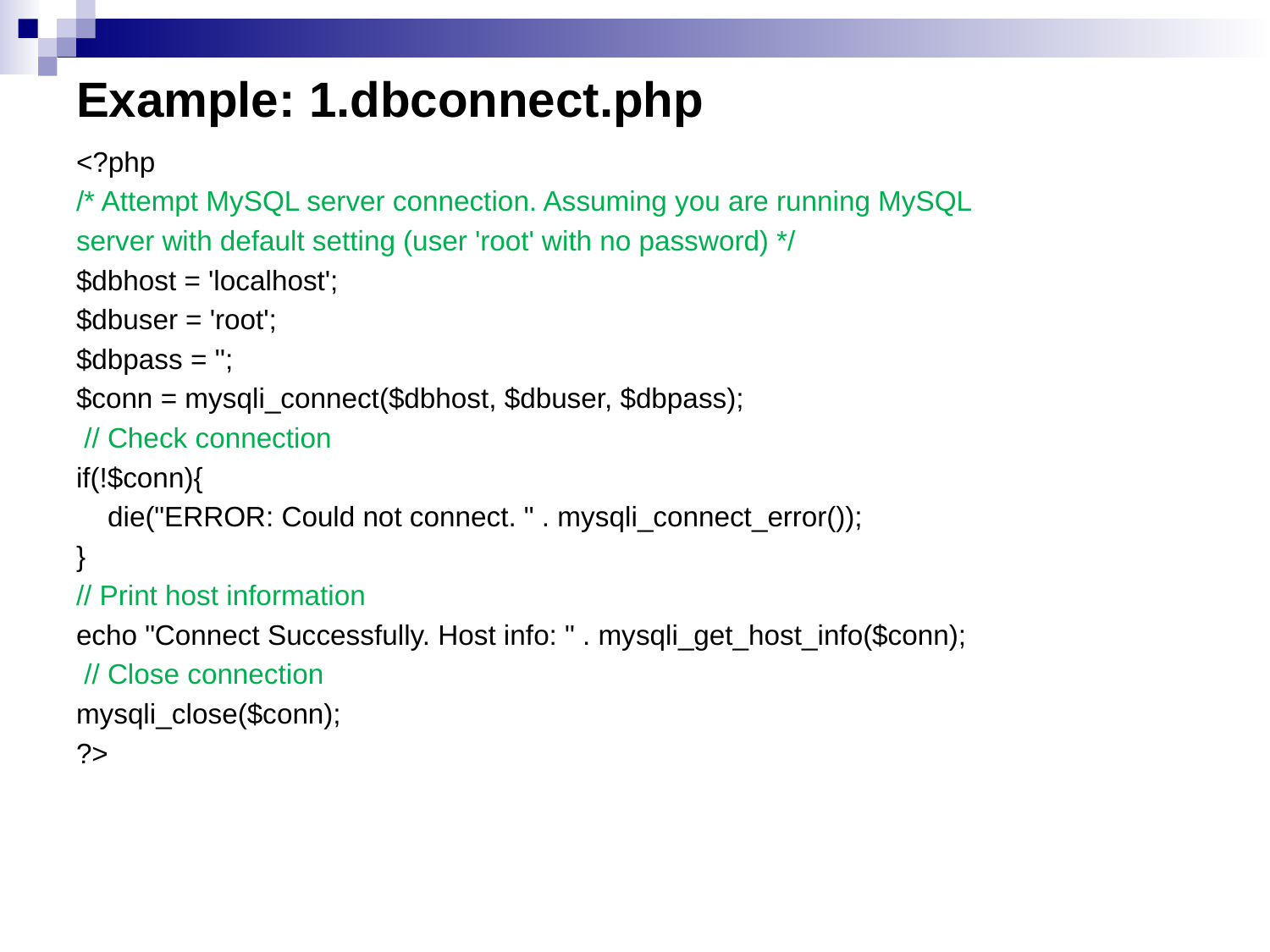

# Example: 1.dbconnect.php
<?php
/* Attempt MySQL server connection. Assuming you are running MySQL
server with default setting (user 'root' with no password) */
$dbhost = 'localhost';
$dbuser = 'root';
$dbpass = '';
$conn = mysqli_connect($dbhost, $dbuser, $dbpass);
 // Check connection
if(!$conn){
    die("ERROR: Could not connect. " . mysqli_connect_error());
}
// Print host information
echo "Connect Successfully. Host info: " . mysqli_get_host_info($conn);
 // Close connection
mysqli_close($conn);
?>